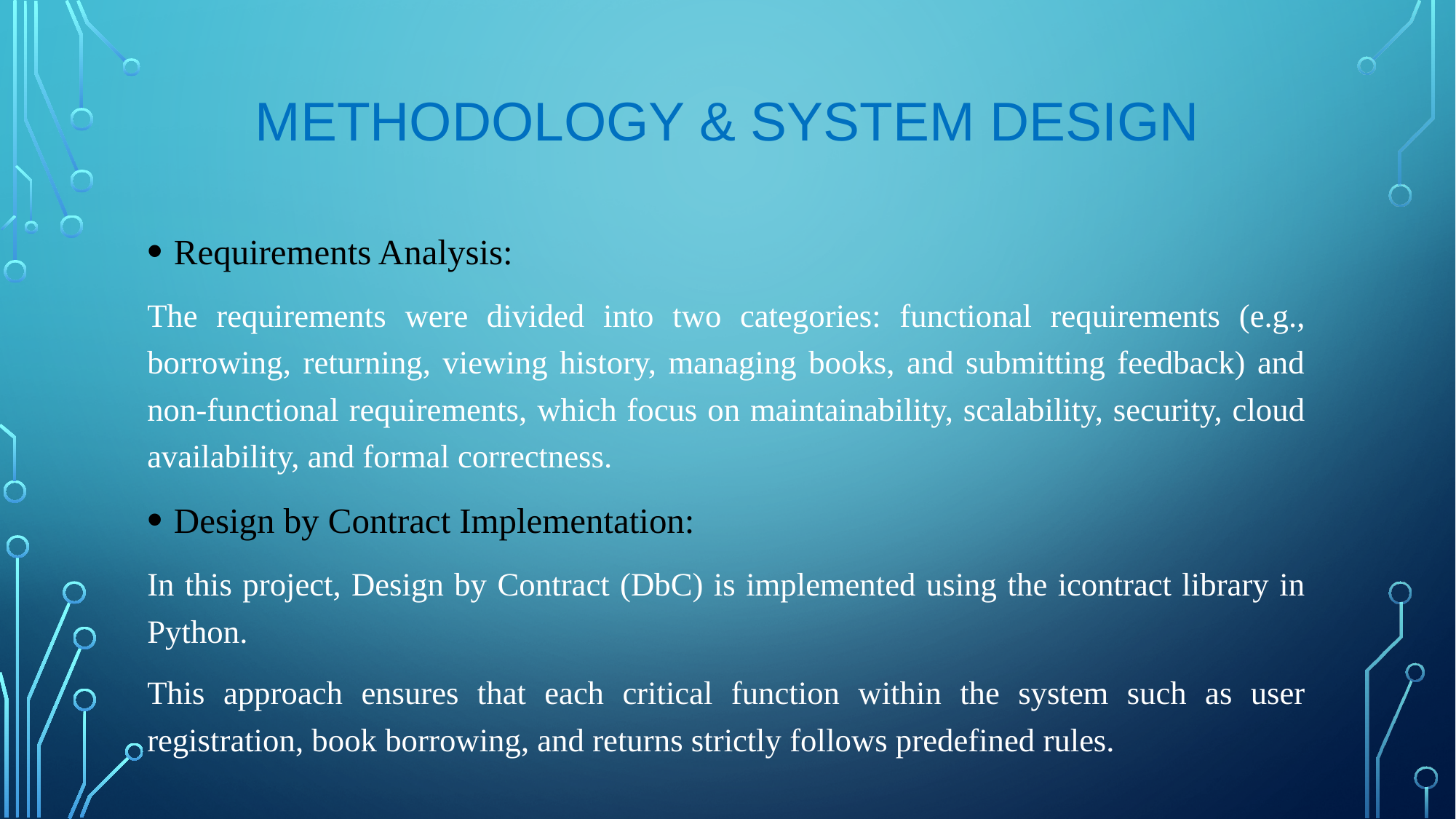

# Methodology & system design
Requirements Analysis:
The requirements were divided into two categories: functional requirements (e.g., borrowing, returning, viewing history, managing books, and submitting feedback) and non-functional requirements, which focus on maintainability, scalability, security, cloud availability, and formal correctness.
Design by Contract Implementation:
In this project, Design by Contract (DbC) is implemented using the icontract library in Python.
This approach ensures that each critical function within the system such as user registration, book borrowing, and returns strictly follows predefined rules.